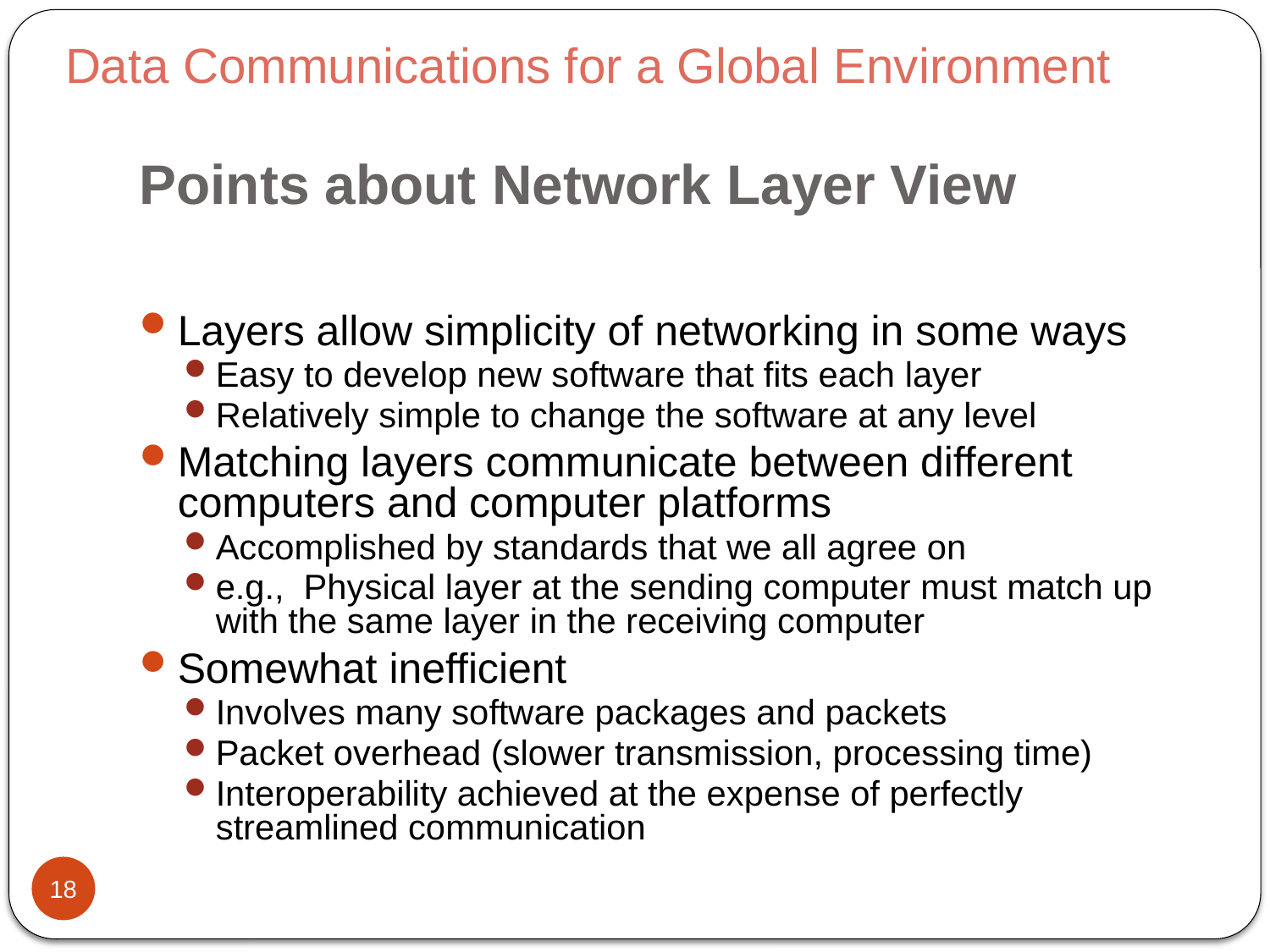

Data Communications for a Global Environment
# Points about Network Layer View
Layers allow simplicity of networking in some ways
Easy to develop new software that fits each layer
Relatively simple to change the software at any level
Matching layers communicate between different computers and computer platforms
Accomplished by standards that we all agree on
e.g.,  Physical layer at the sending computer must match up with the same layer in the receiving computer
Somewhat inefficient
Involves many software packages and packets
Packet overhead (slower transmission, processing time)
Interoperability achieved at the expense of perfectly streamlined communication
18
1 - 18
1 - 18
1 - 18